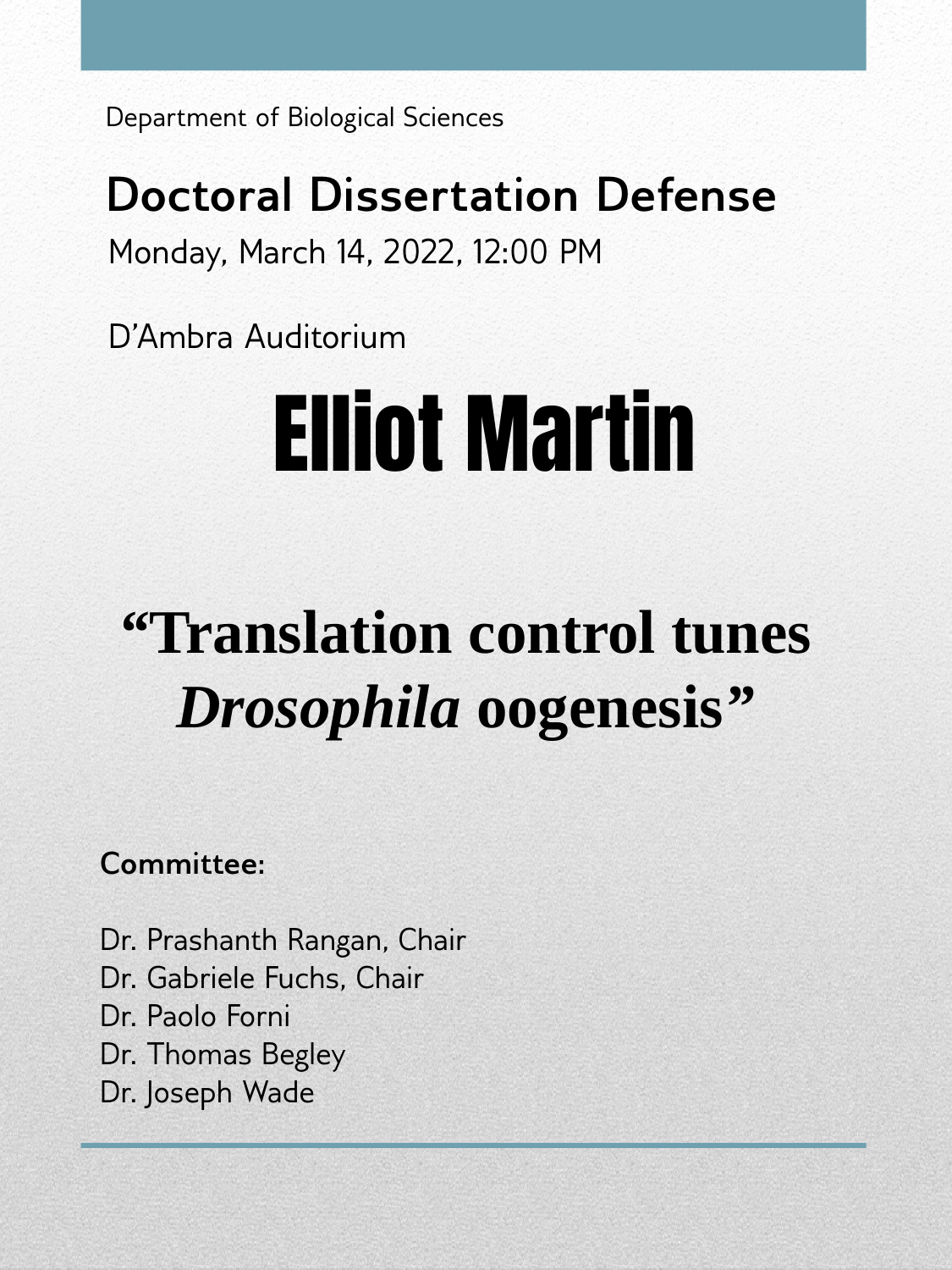

Department of Biological Sciences
Doctoral Dissertation Defense
Monday, March 14, 2022, 12:00 PM

D’Ambra Auditorium
# Elliot Martin
“Translation control tunes Drosophila oogenesis”
Committee:

Dr. Prashanth Rangan, Chair
Dr. Gabriele Fuchs, Chair
Dr. Paolo Forni
Dr. Thomas Begley
Dr. Joseph Wade